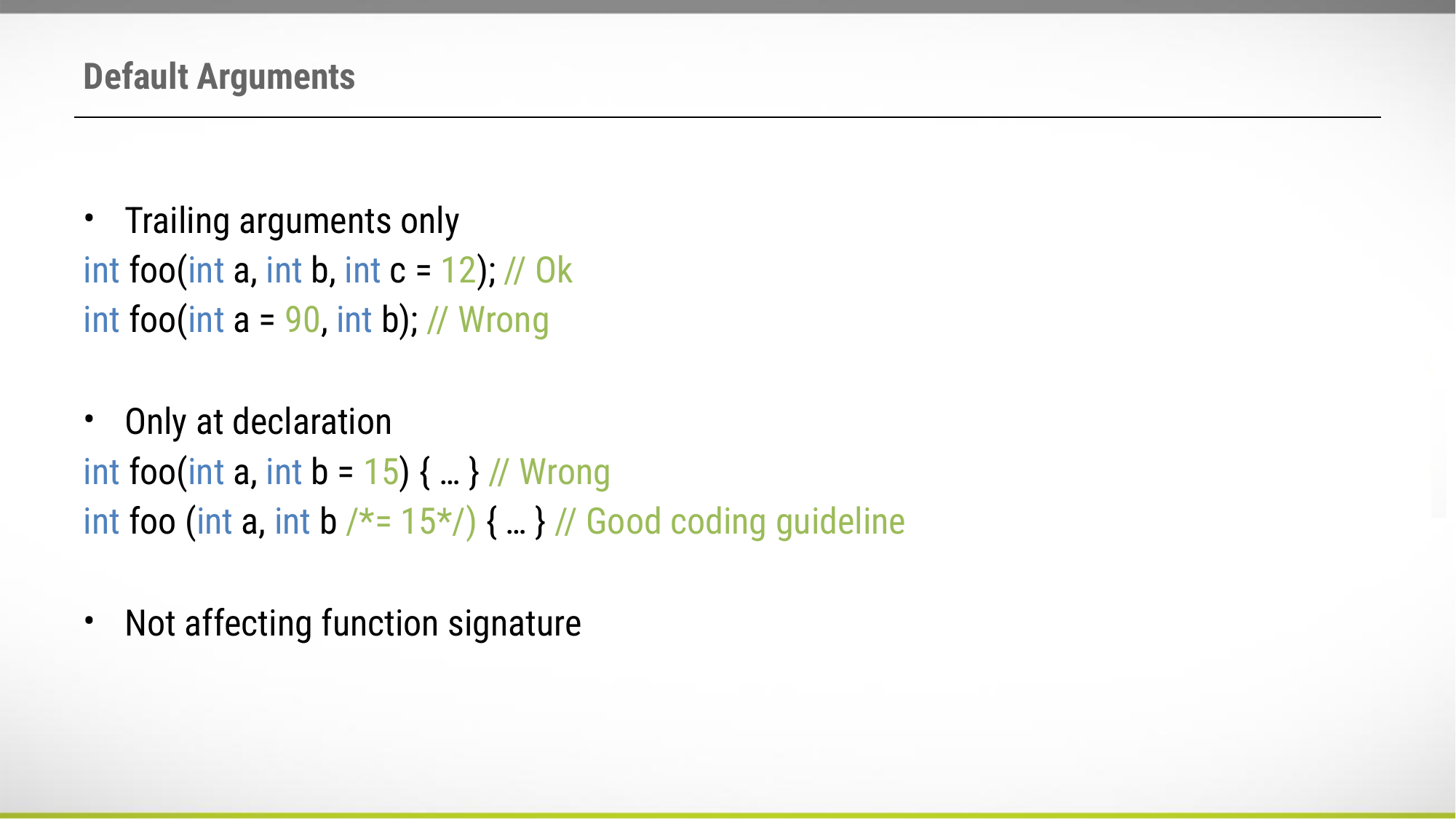

# Default Arguments
Trailing arguments only
int foo(int a, int b, int c = 12); // Ok
int foo(int a = 90, int b); // Wrong

Only at declaration
int foo(int a, int b = 15) { … } // Wrong
int foo (int a, int b /*= 15*/) { … } // Good coding guideline

Not affecting function signature